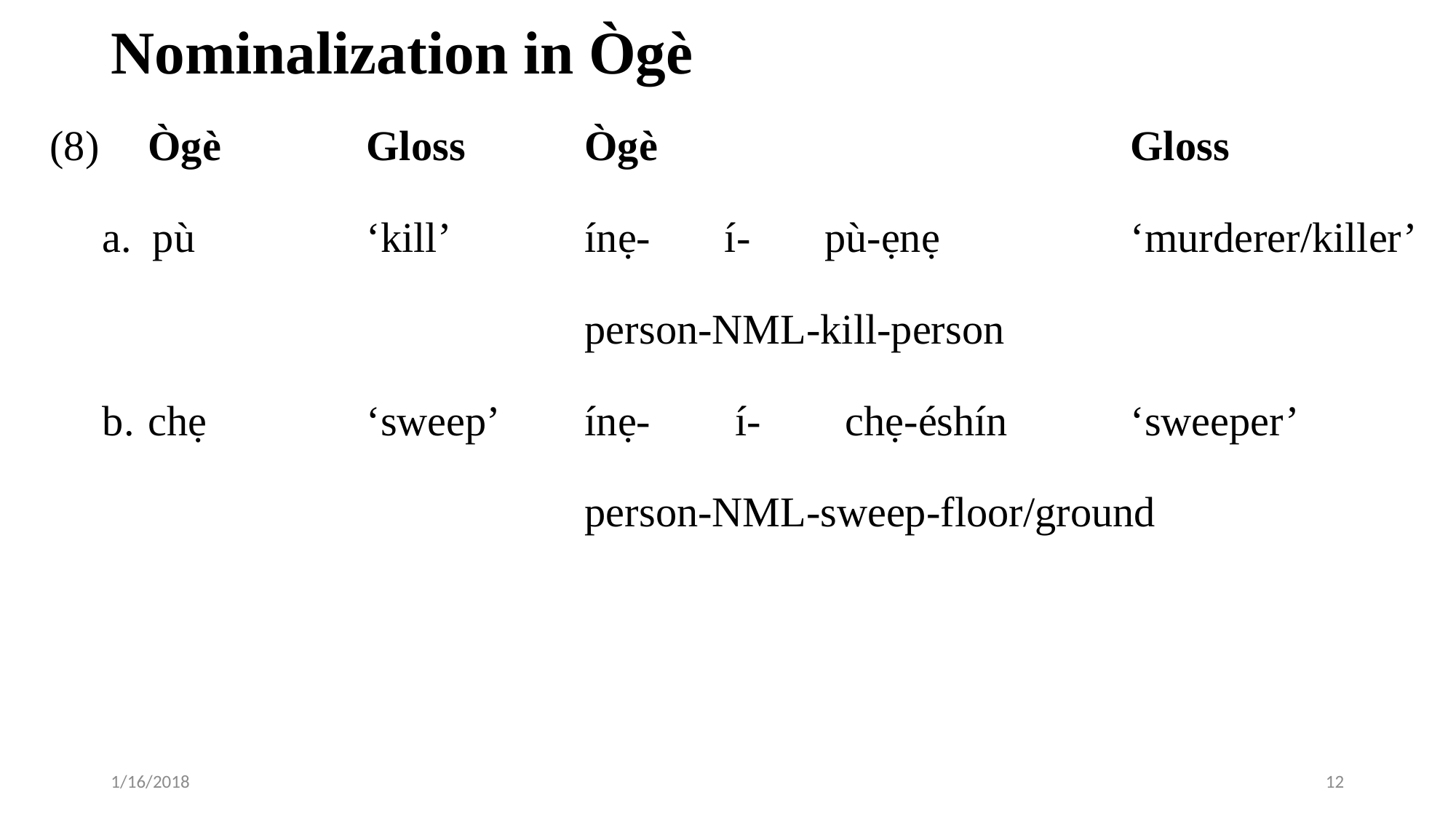

# Nominalization in Ògè
 (8) 	Ògè		Gloss	 	Ògè			             	Gloss
      a.  pù		‘kill’		ínẹ-       í-       pù-ẹnẹ         	‘murderer/killer’
					person-NML-kill-person
      b.	chẹ		‘sweep’ 	ínẹ-        í-	    chẹ-éshín       	‘sweeper’
					person-NML-sweep-floor/ground

1/16/2018
12